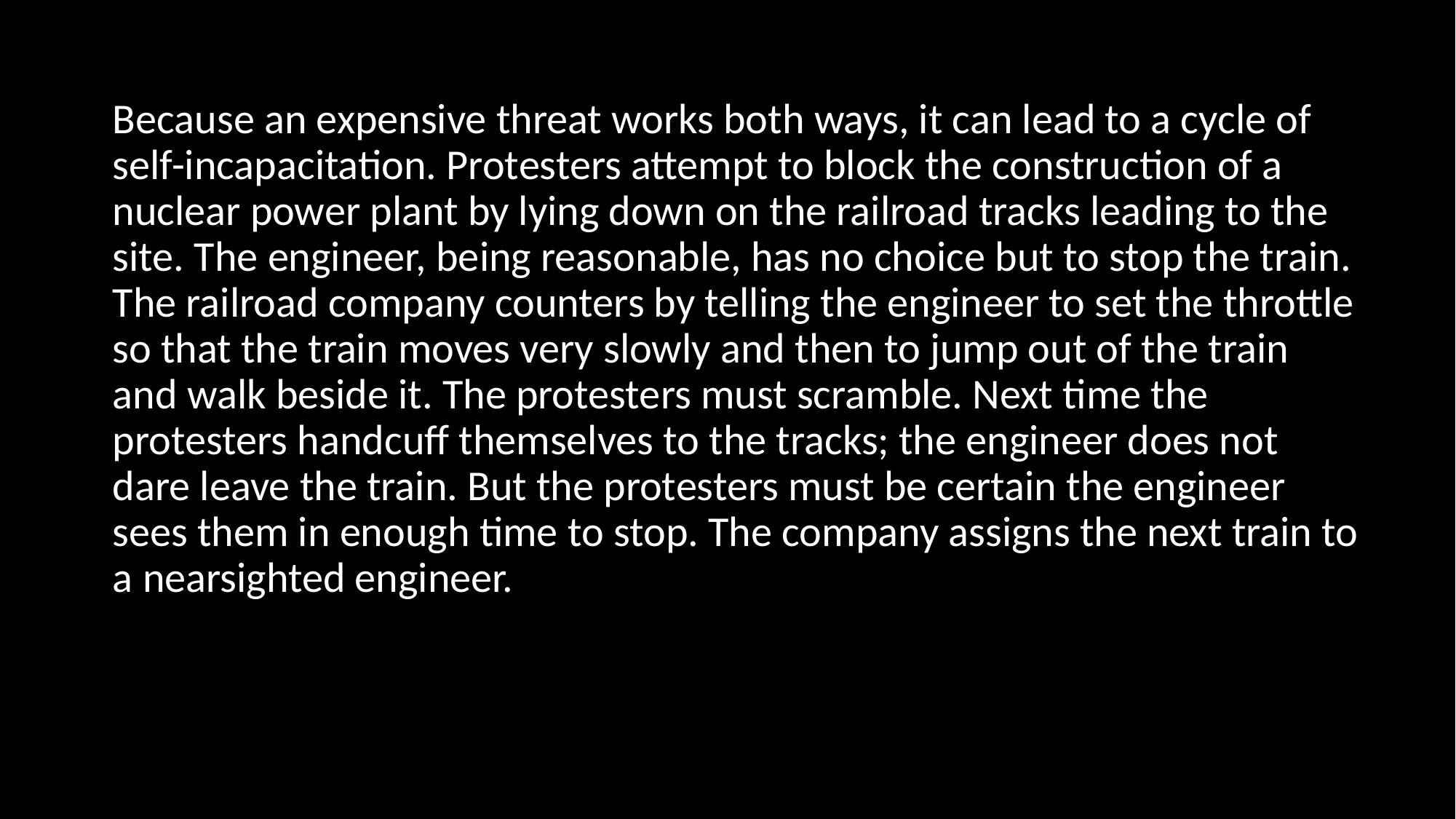

Because an expensive threat works both ways, it can lead to a cycle of self-incapacitation. Protesters attempt to block the construction of a nuclear power plant by lying down on the railroad tracks leading to the site. The engineer, being reasonable, has no choice but to stop the train. The railroad company counters by telling the engineer to set the throttle so that the train moves very slowly and then to jump out of the train and walk beside it. The protesters must scramble. Next time the protesters handcuff themselves to the tracks; the engineer does not dare leave the train. But the protesters must be certain the engineer sees them in enough time to stop. The company assigns the next train to a nearsighted engineer.